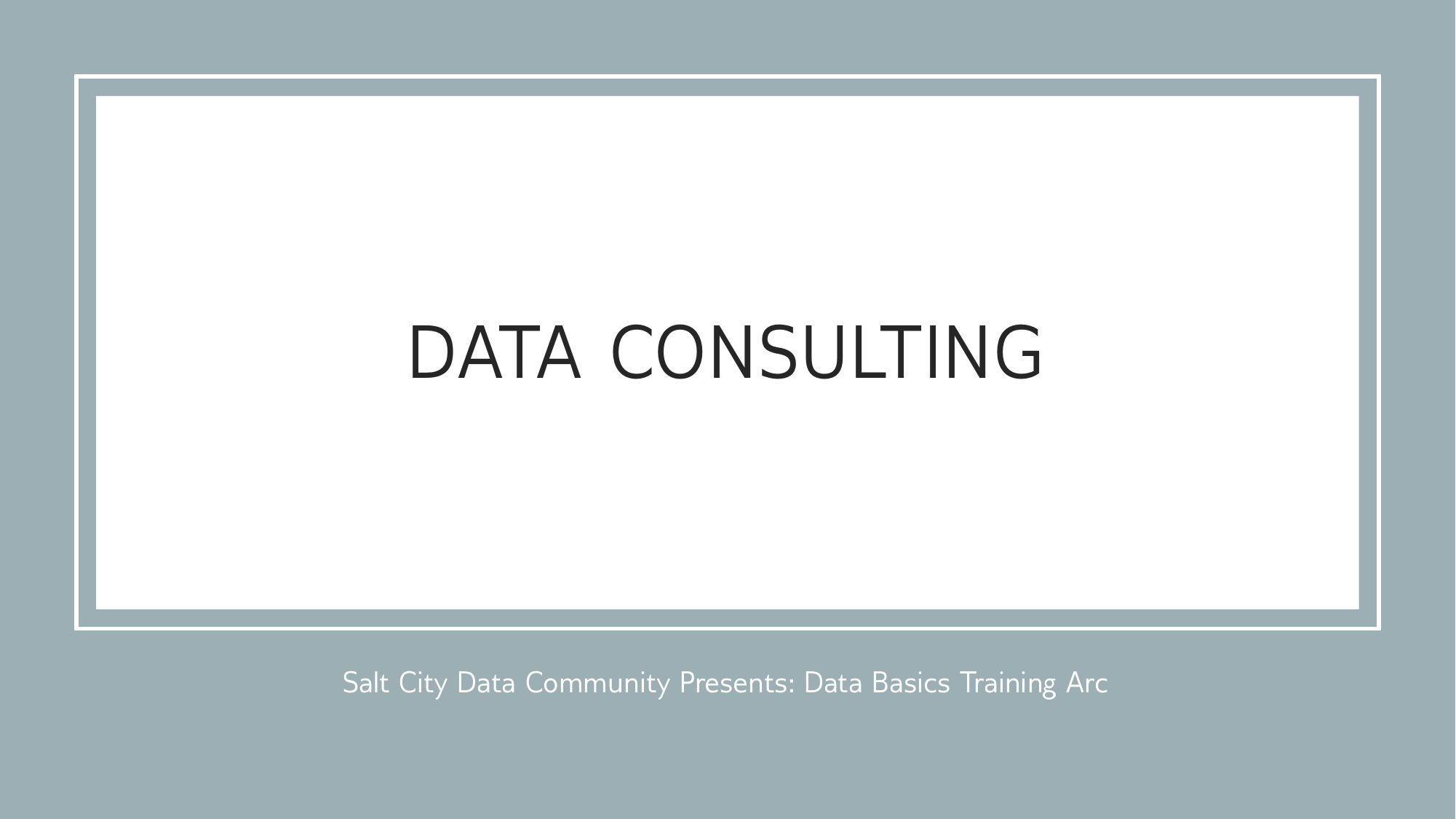

# Data Consulting
Salt City Data Community Presents: Data Basics Training Arc